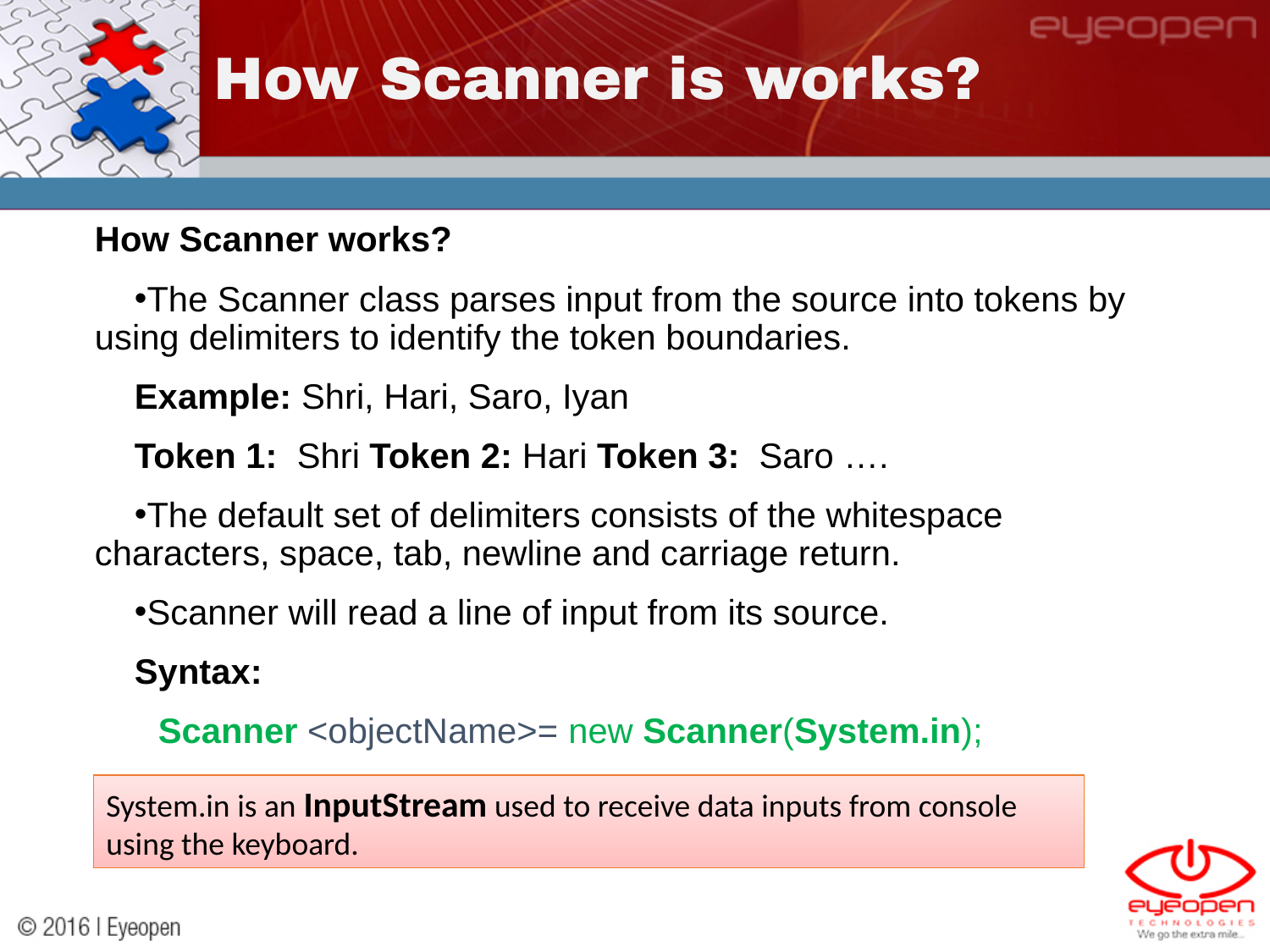

# How Scanner is works?
How Scanner works?
The Scanner class parses input from the source into tokens by using delimiters to identify the token boundaries.
Example: Shri, Hari, Saro, Iyan
Token 1:  Shri Token 2: Hari Token 3:  Saro ….
The default set of delimiters consists of the whitespace characters, space, tab, newline and carriage return.
Scanner will read a line of input from its source.
Syntax:
Scanner <objectName>= new Scanner(System.in);
System.in is an InputStream used to receive data inputs from console using the keyboard.